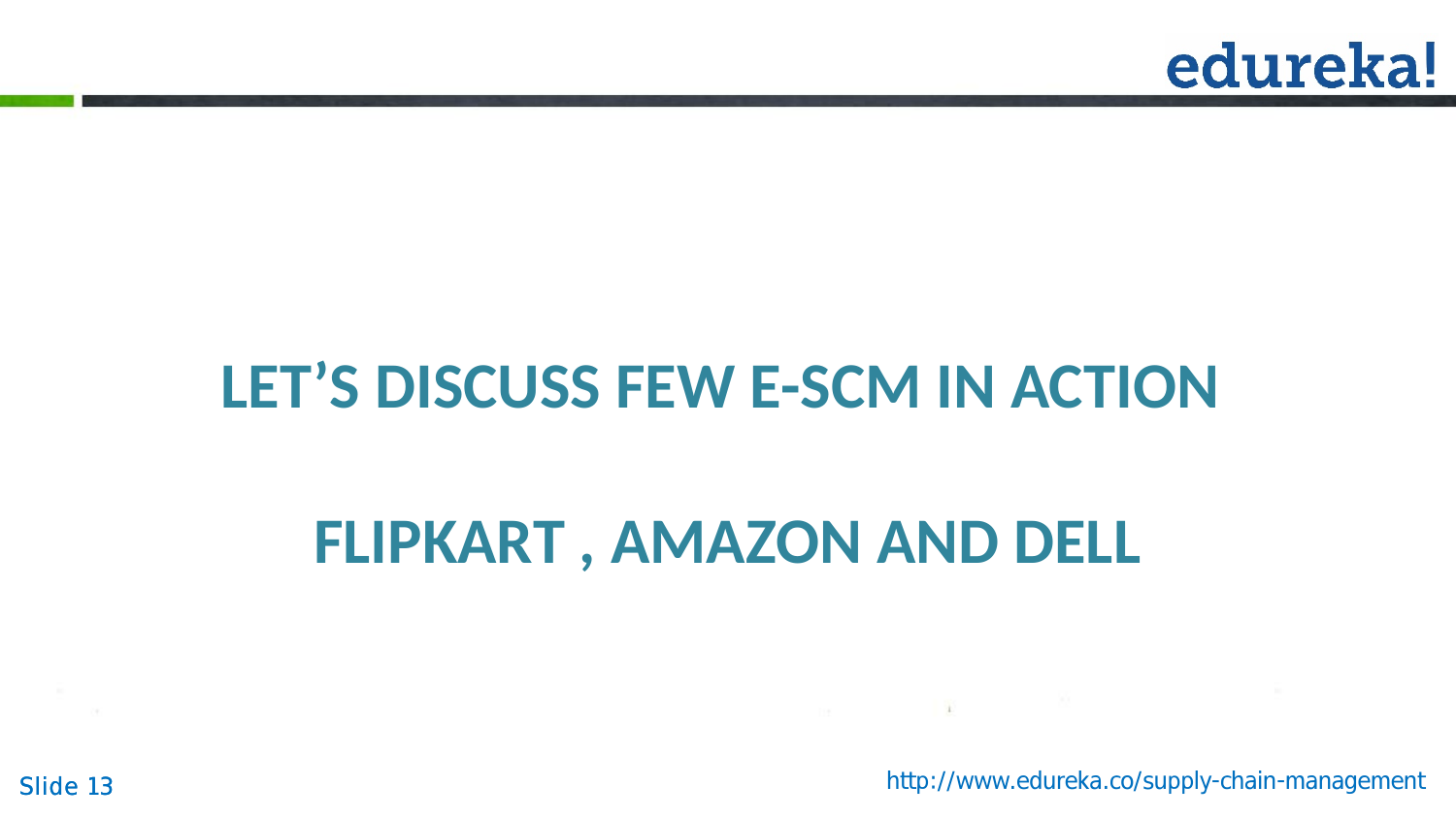

Let’s discuss few e-SCM in action

Flipkart , Amazon and DELL